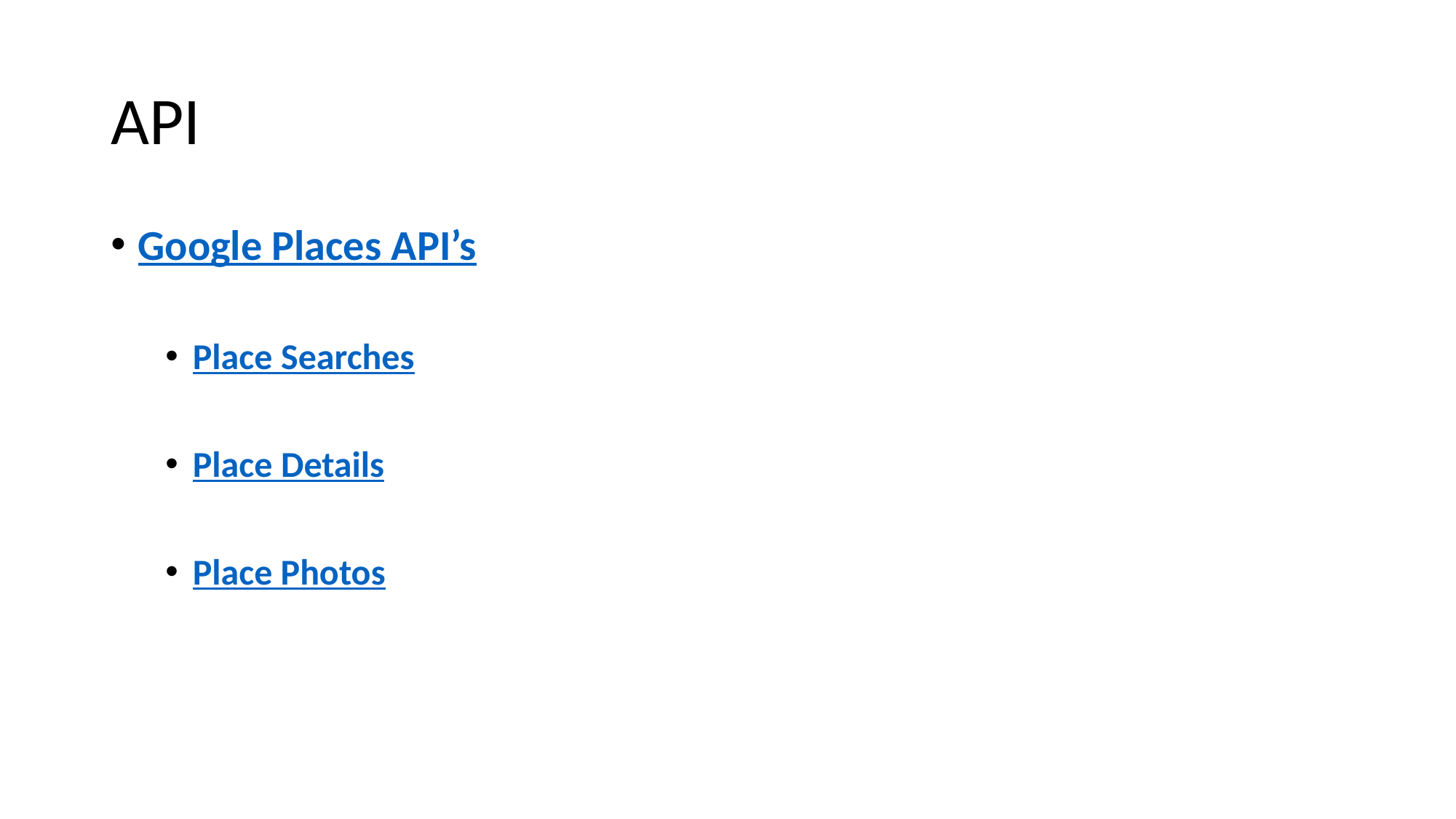

# API
Google Places API’s

Place Searches

Place Details

Place Photos